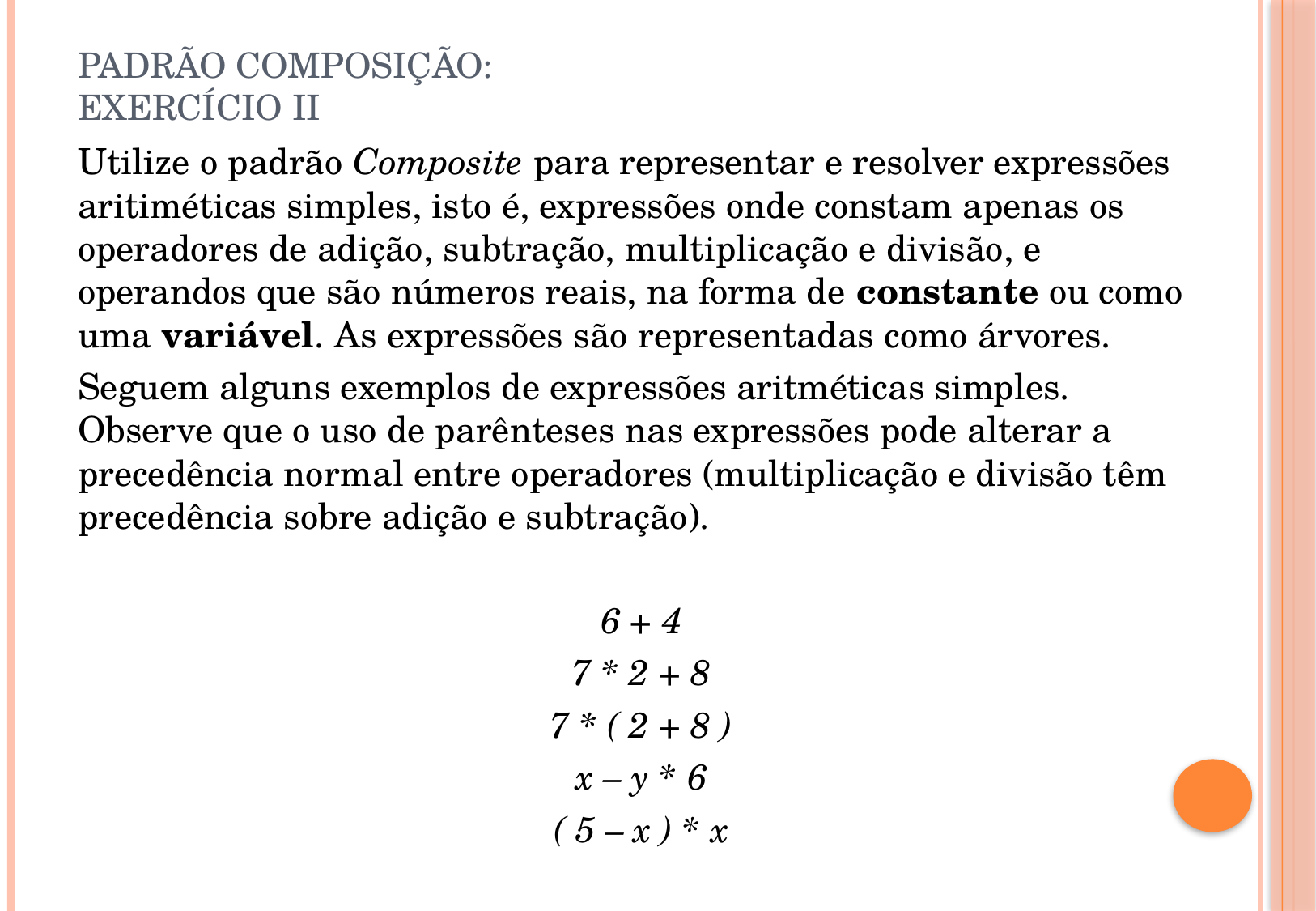

# Padrão Composição: Exercício II
Utilize o padrão Composite para representar e resolver expressões aritiméticas simples, isto é, expressões onde constam apenas os operadores de adição, subtração, multiplicação e divisão, e operandos que são números reais, na forma de constante ou como uma variável. As expressões são representadas como árvores.
Seguem alguns exemplos de expressões aritméticas simples. Observe que o uso de parênteses nas expressões pode alterar a precedência normal entre operadores (multiplicação e divisão têm precedência sobre adição e subtração).

6 + 4
7 * 2 + 8
7 * ( 2 + 8 )
x – y * 6
( 5 – x ) * x